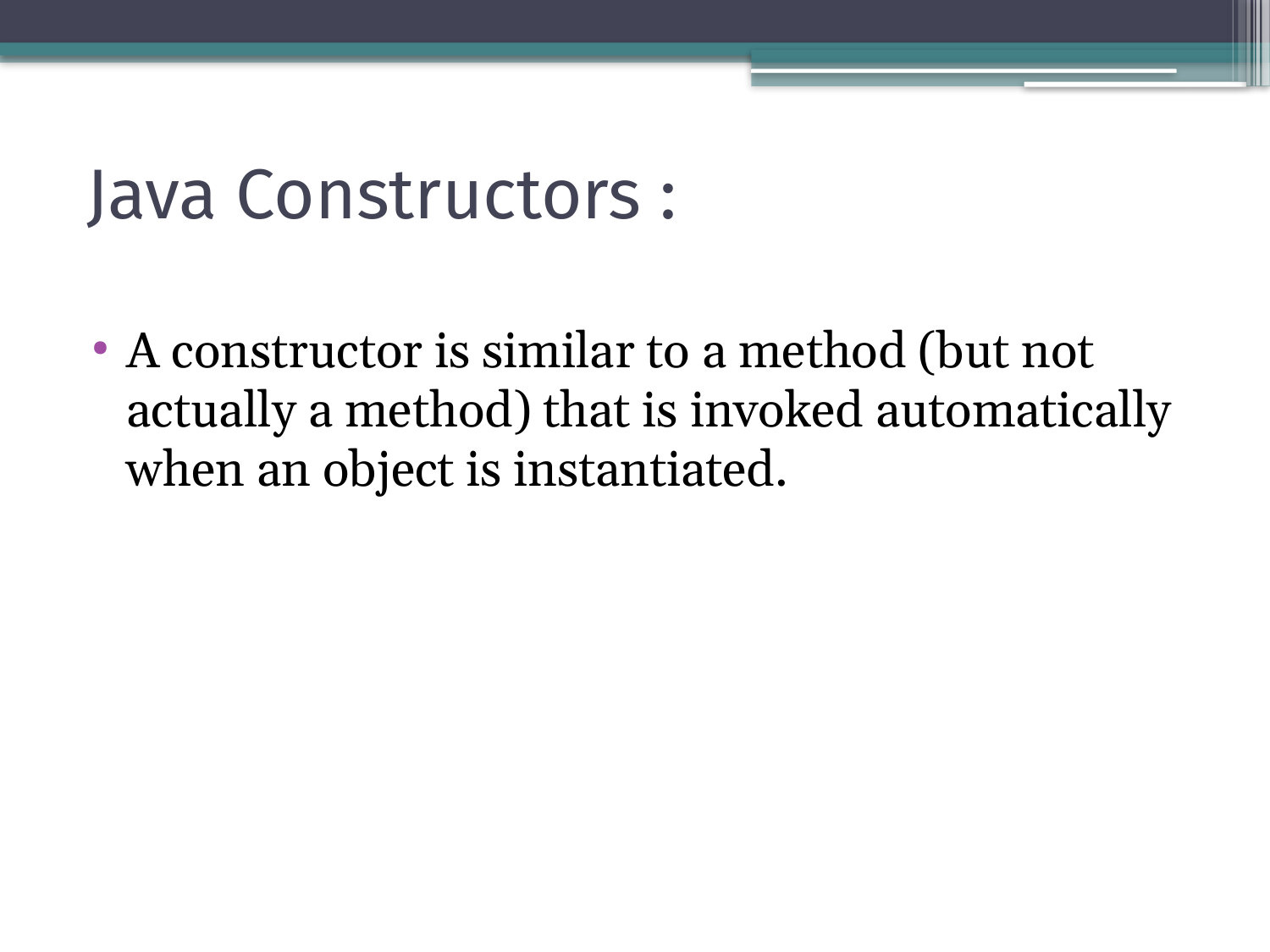

# Java Constructors :
A constructor is similar to a method (but not actually a method) that is invoked automatically when an object is instantiated.